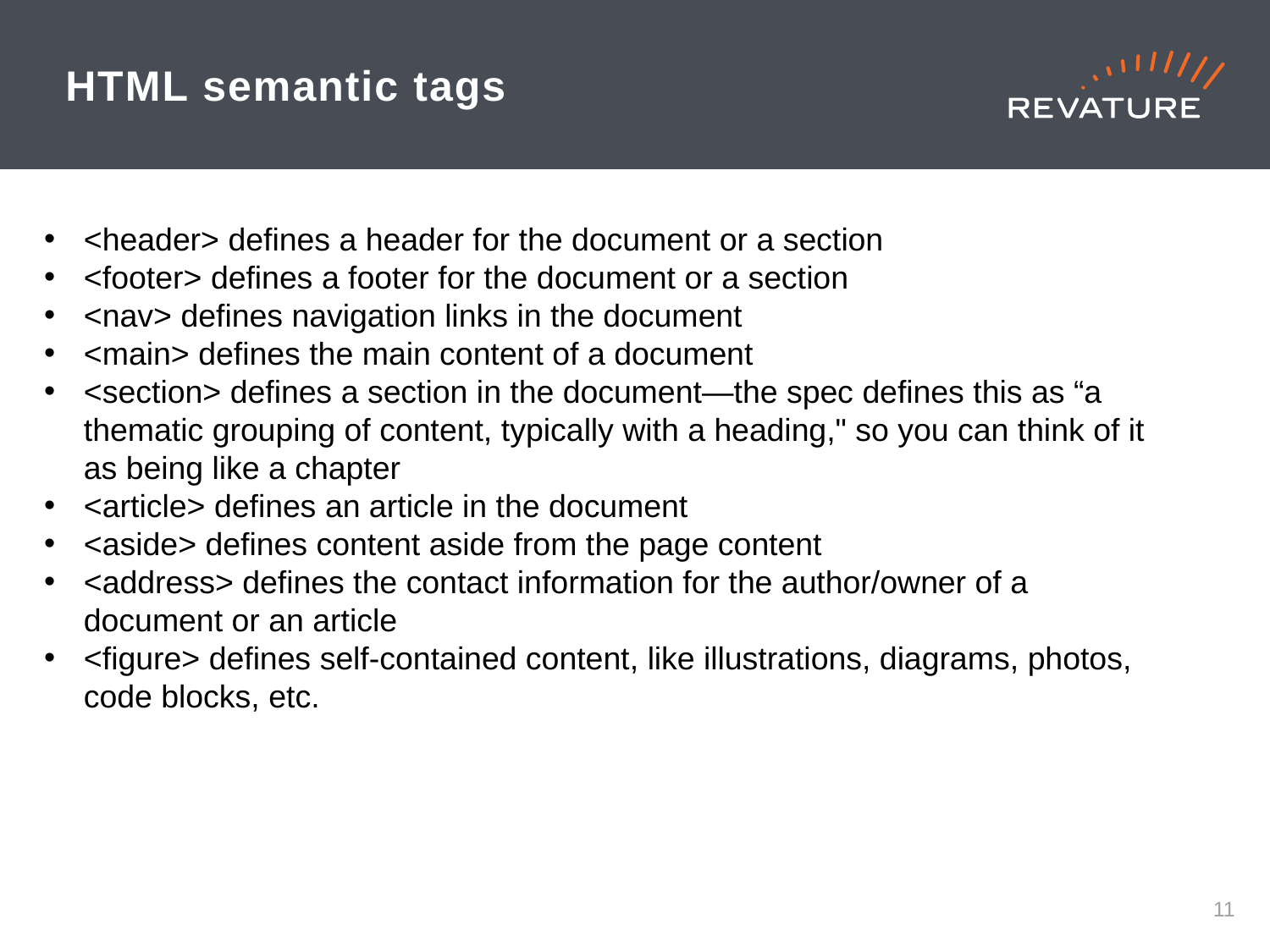

# HTML semantic tags
<header> defines a header for the document or a section
<footer> defines a footer for the document or a section
<nav> defines navigation links in the document
<main> defines the main content of a document
<section> defines a section in the document—the spec defines this as “a thematic grouping of content, typically with a heading," so you can think of it as being like a chapter
<article> defines an article in the document
<aside> defines content aside from the page content
<address> defines the contact information for the author/owner of a document or an article
<figure> defines self-contained content, like illustrations, diagrams, photos, code blocks, etc.

11